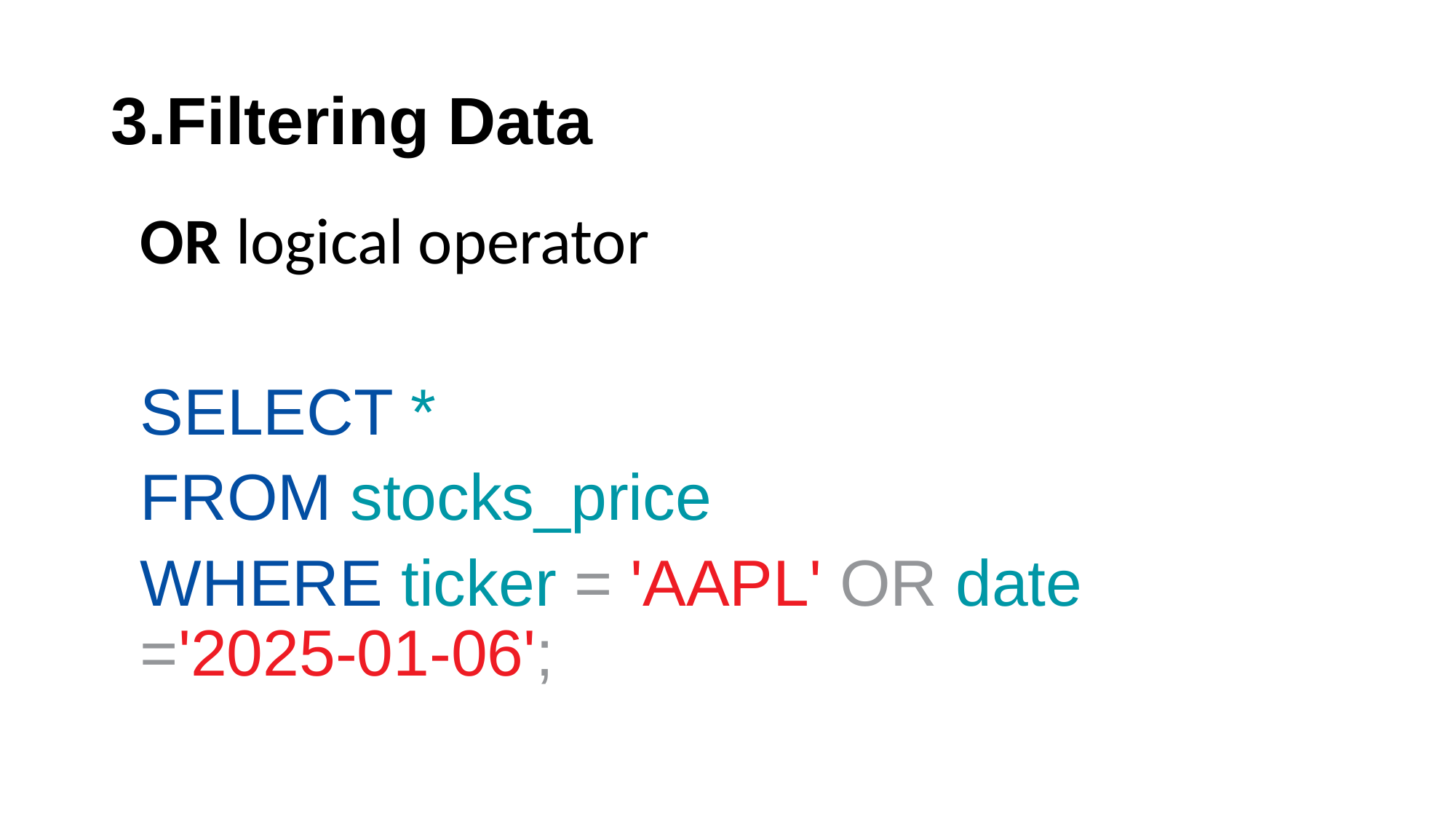

# 3.Filtering Data
OR logical operator

SELECT *
FROM stocks_price
WHERE ticker = 'AAPL' OR date ='2025-01-06';

28